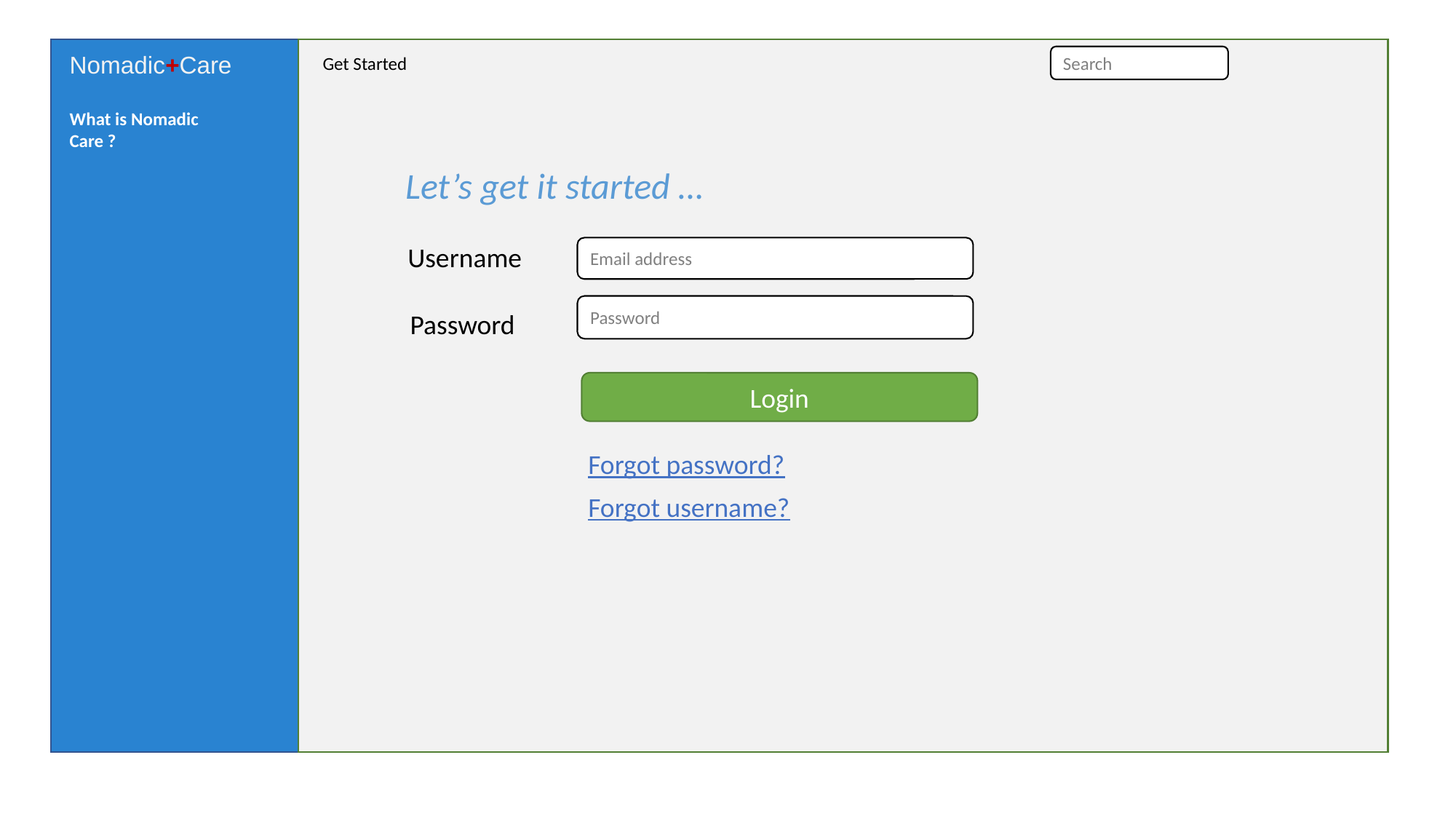

What is Nomadic Care ?
Let’s get it started …
Username
Email address
Password
Password
Login
Forgot password?
Forgot username?